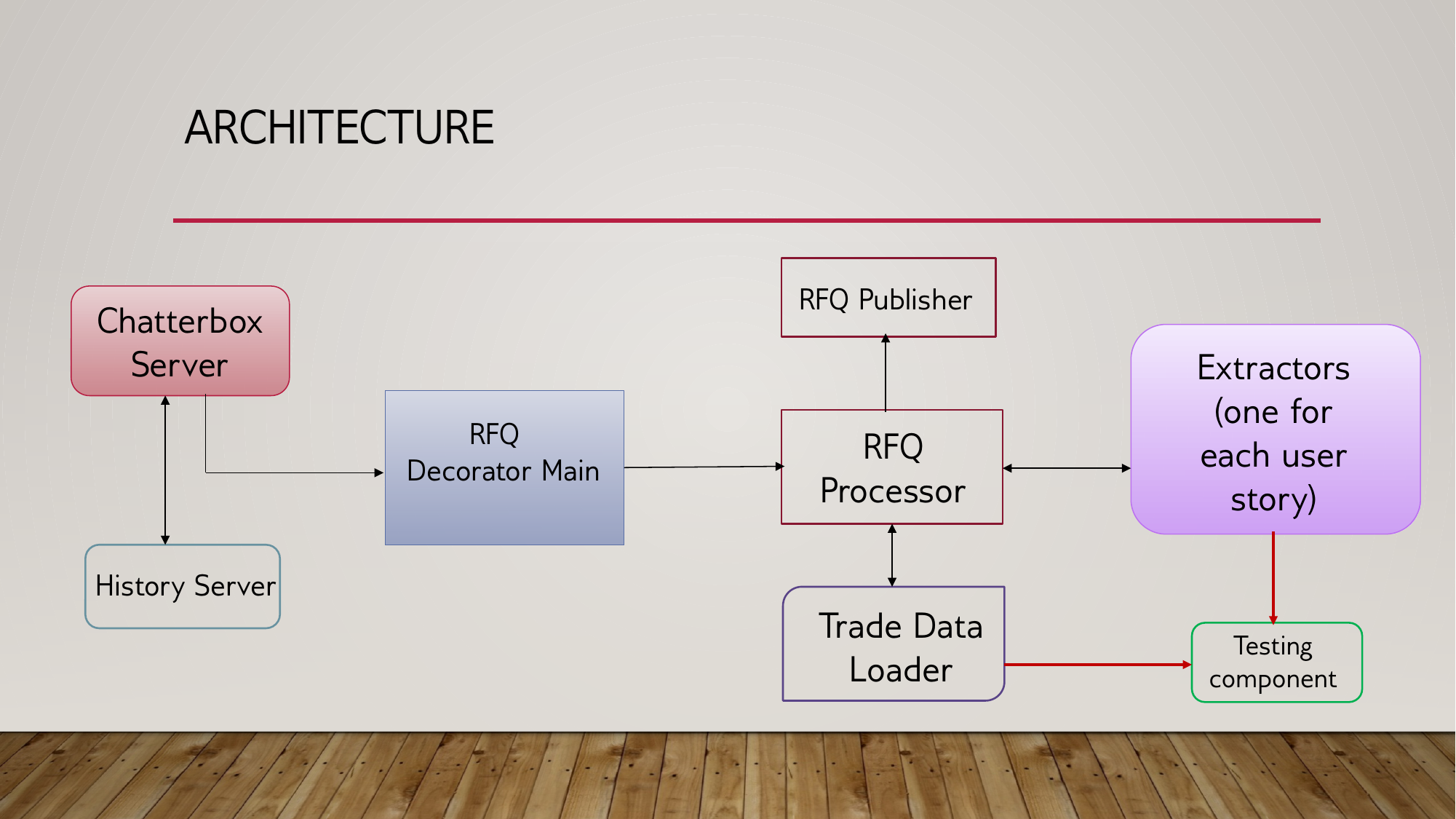

# Architecture

RFQ Publisher

Chatterbox Server

Extractors (one for each user story)

RFQ   Decorator Main

RFQ Processor

History Server

Trade Data Loader
Testing component